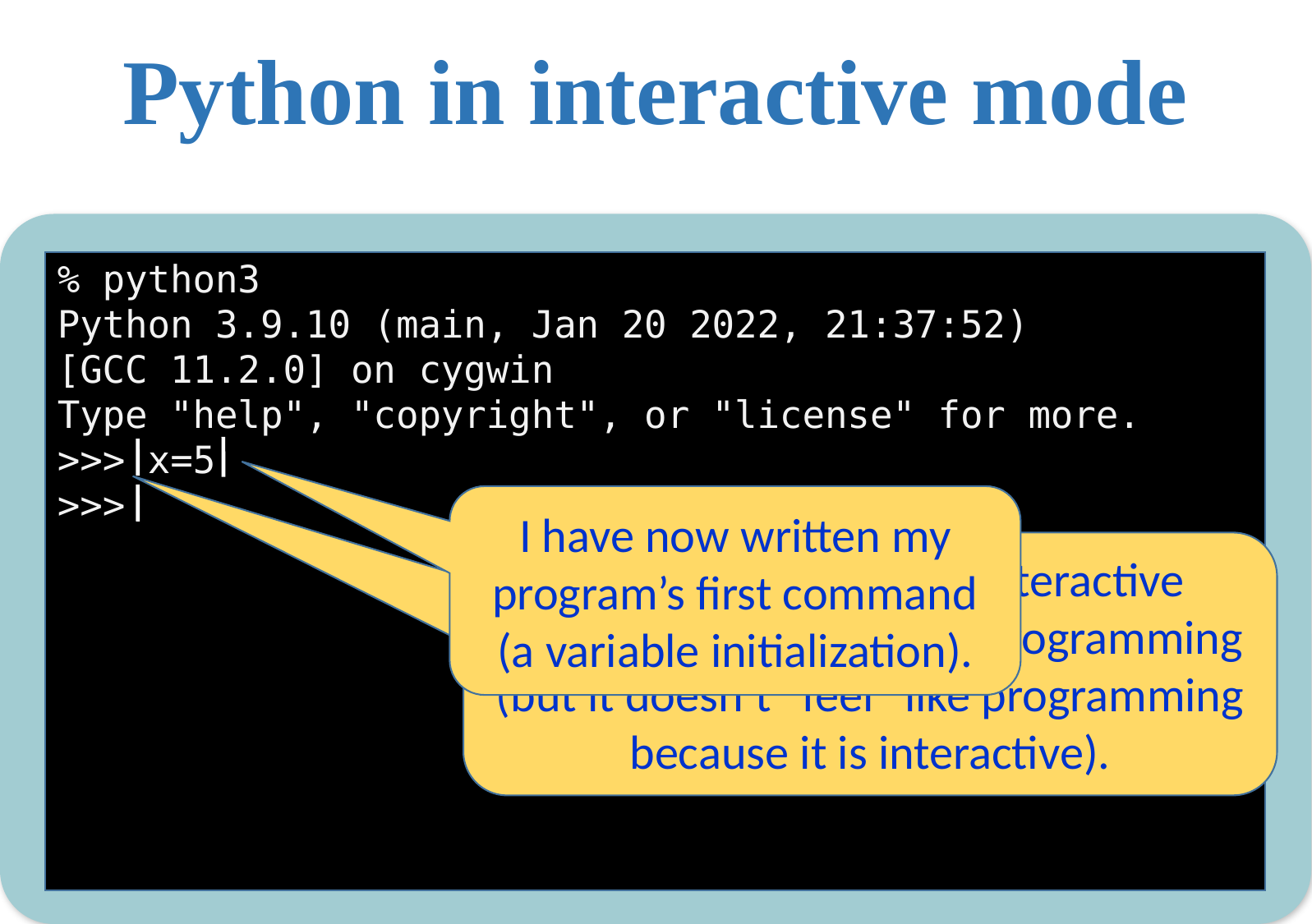

Python in interactive mode

% python3
Python 3.9.10 (main, Jan 20 2022, 21:37:52)
[GCC 11.2.0] on cygwin
Type "help", "copyright", or "license" for more.
    x=5

>>>
>>>

I have now written my program’s first command (a variable initialization).
The “>>>” is Python’s interactive prompt. I can now begin programming (but it doesn’t “feel” like programming because it is interactive).